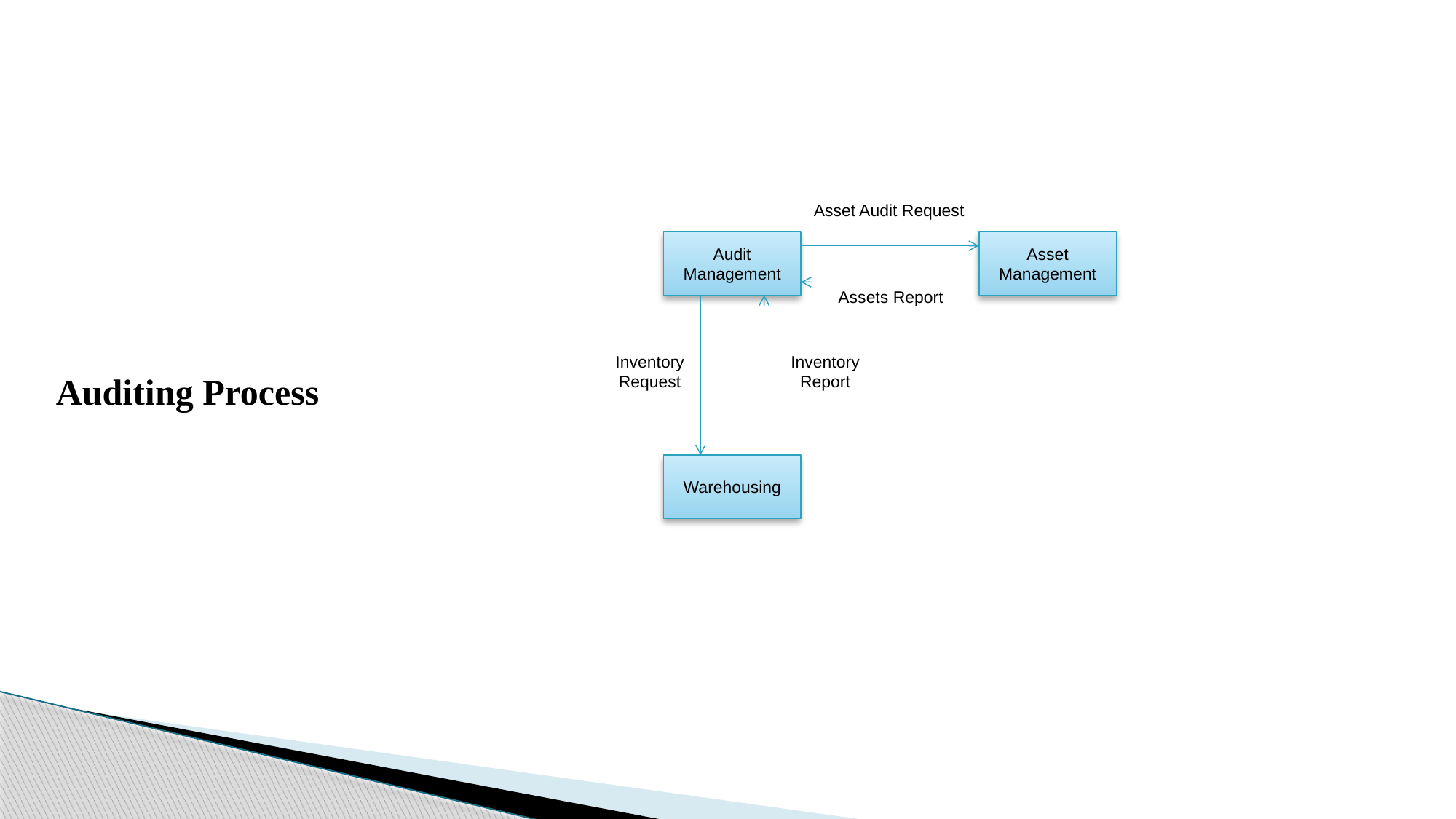

Asset Audit Request
Audit Management
Asset Management
Assets Report
Auditing Process
Inventory Request
Inventory Report
Warehousing